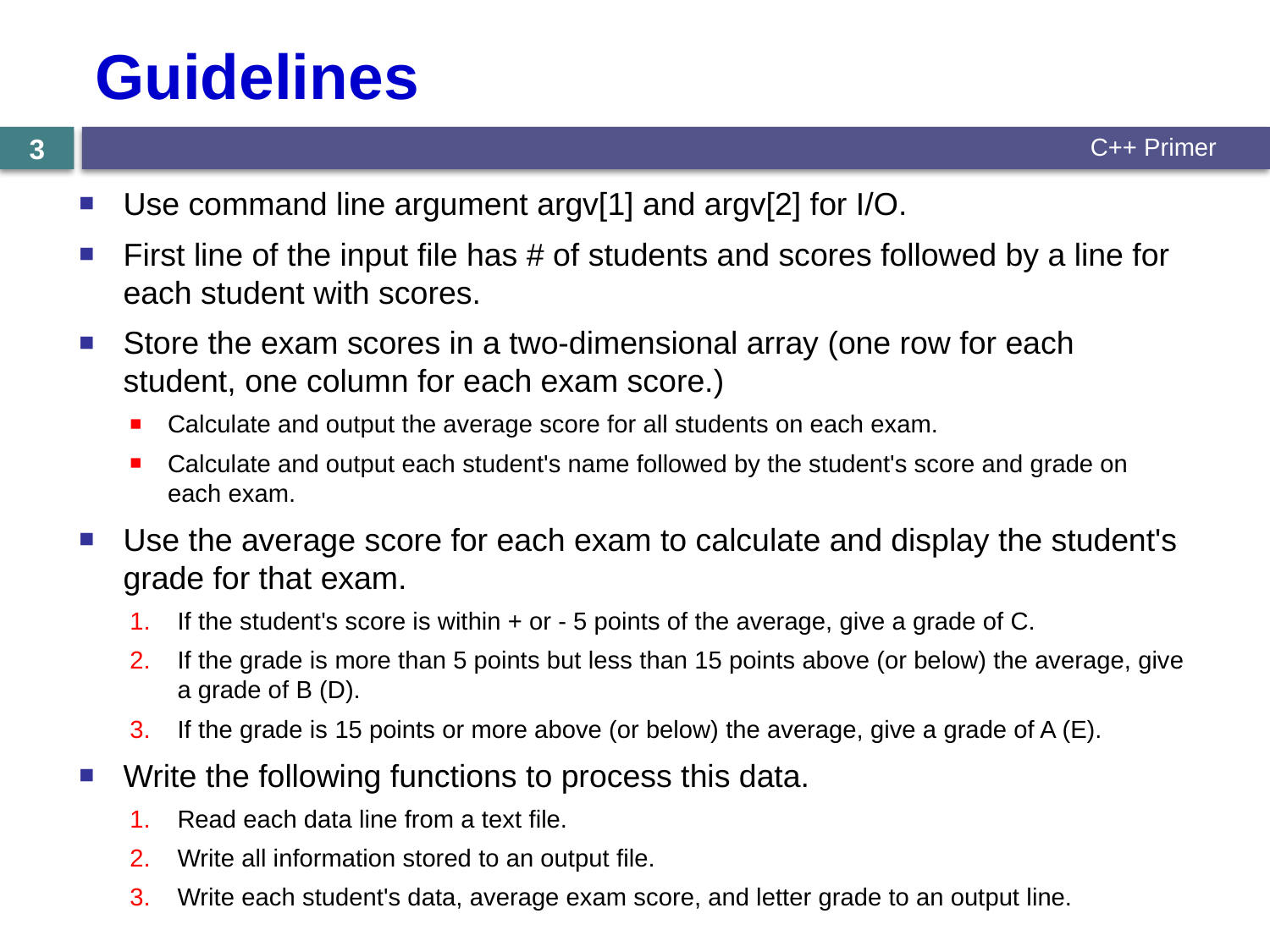

# Guidelines
C++ Primer
3
Use command line argument argv[1] and argv[2] for I/O.
First line of the input file has # of students and scores followed by a line for each student with scores.
Store the exam scores in a two-dimensional array (one row for each student, one column for each exam score.)
Calculate and output the average score for all students on each exam.
Calculate and output each student's name followed by the student's score and grade on each exam.
Use the average score for each exam to calculate and display the student's grade for that exam.
If the student's score is within + or - 5 points of the average, give a grade of C.
If the grade is more than 5 points but less than 15 points above (or below) the average, give a grade of B (D).
If the grade is 15 points or more above (or below) the average, give a grade of A (E).
Write the following functions to process this data.
Read each data line from a text file.
Write all information stored to an output file.
Write each student's data, average exam score, and letter grade to an output line.